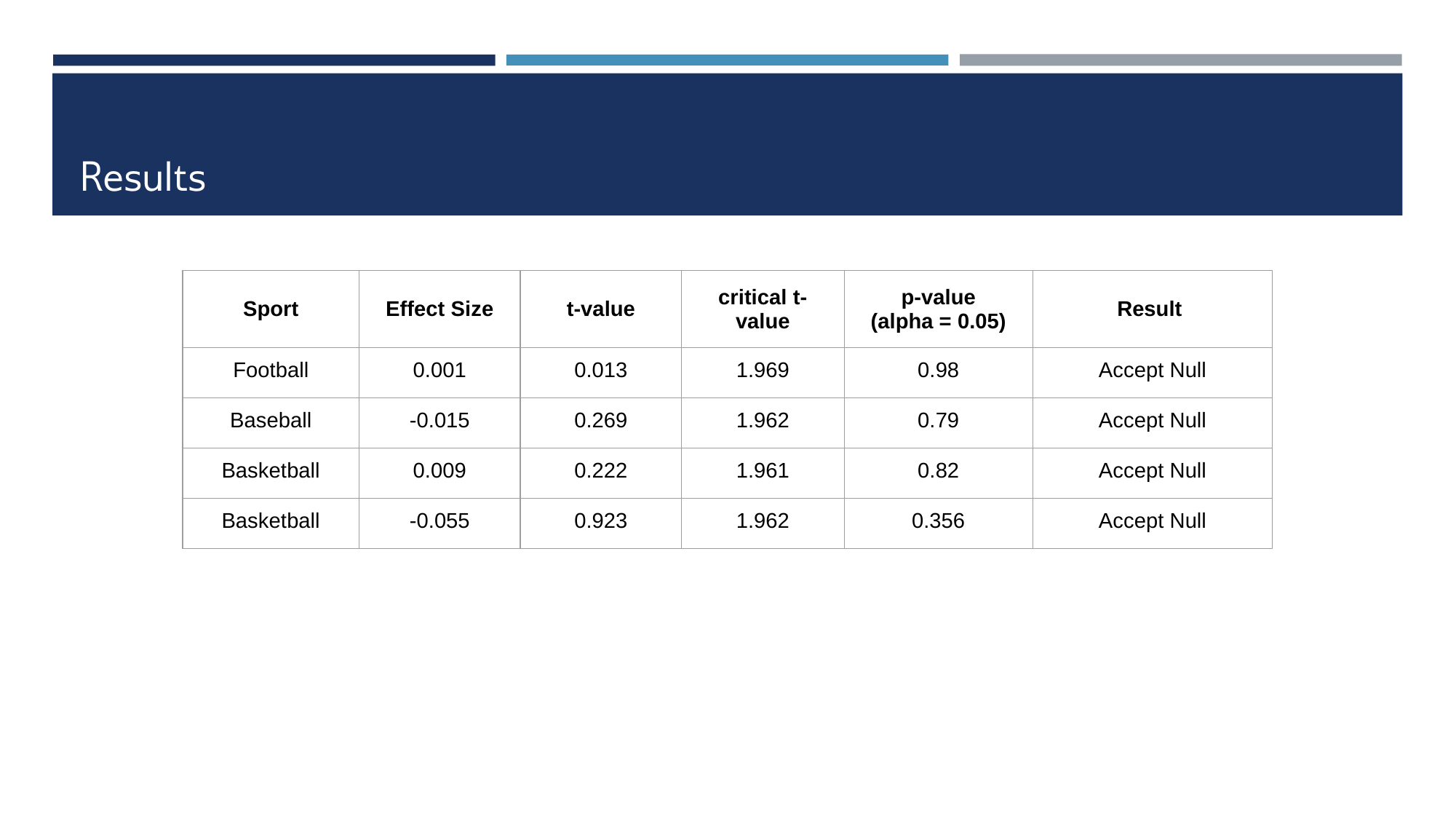

# Results
| Sport | Effect Size | t-value | critical t-value | p-value (alpha = 0.05) | Result |
| --- | --- | --- | --- | --- | --- |
| Football | 0.001 | 0.013 | 1.969 | 0.98 | Accept Null |
| Baseball | -0.015 | 0.269 | 1.962 | 0.79 | Accept Null |
| Basketball | 0.009 | 0.222 | 1.961 | 0.82 | Accept Null |
| Basketball | -0.055 | 0.923 | 1.962 | 0.356 | Accept Null |